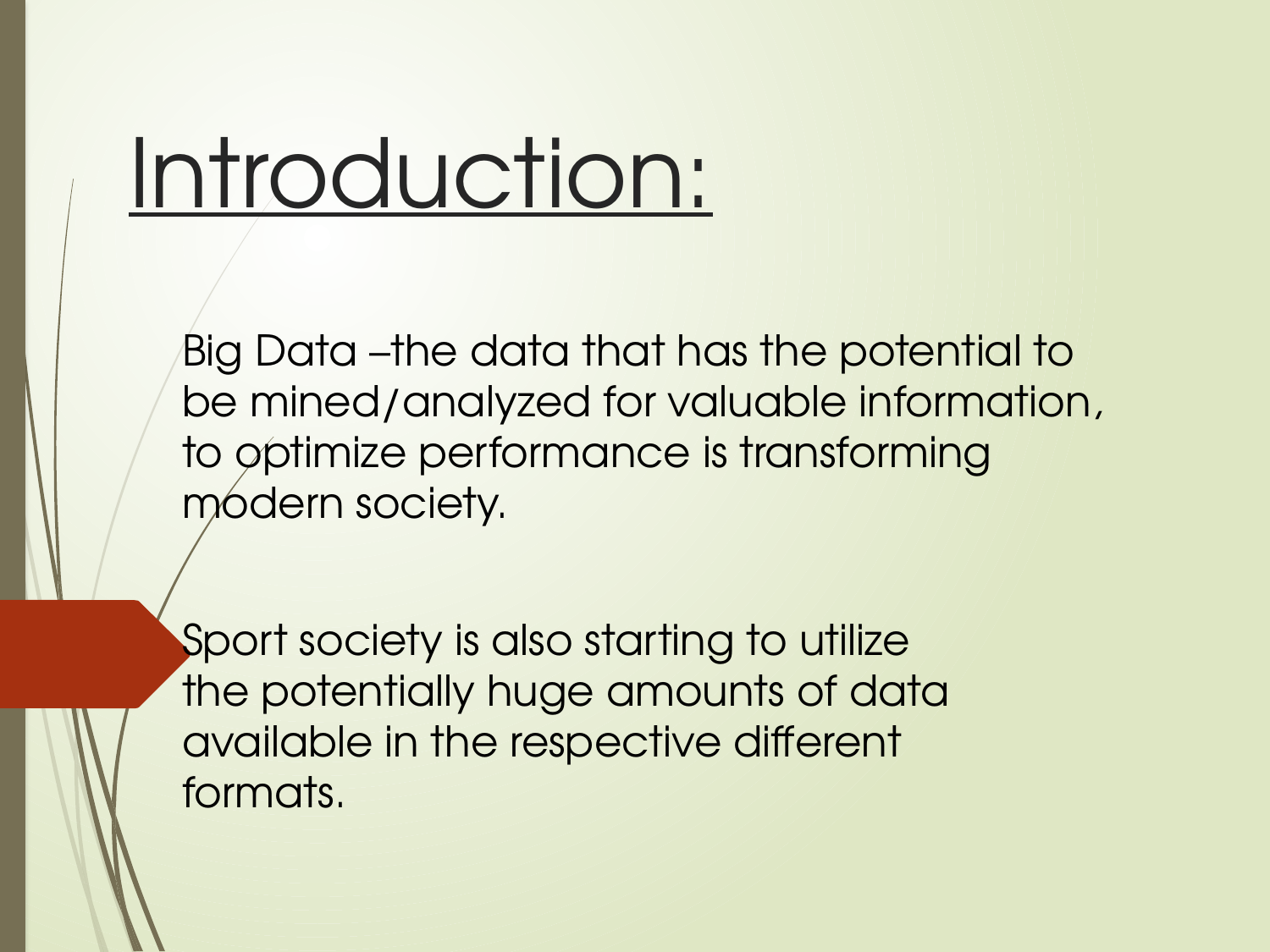

# Introduction:
Big Data –the data that has the potential to       be mined/analyzed for valuable information,       to optimize performance is transforming           modern society.

Sport society is also starting to utilize                   the potentially huge amounts of data            available in the respective different           formats.